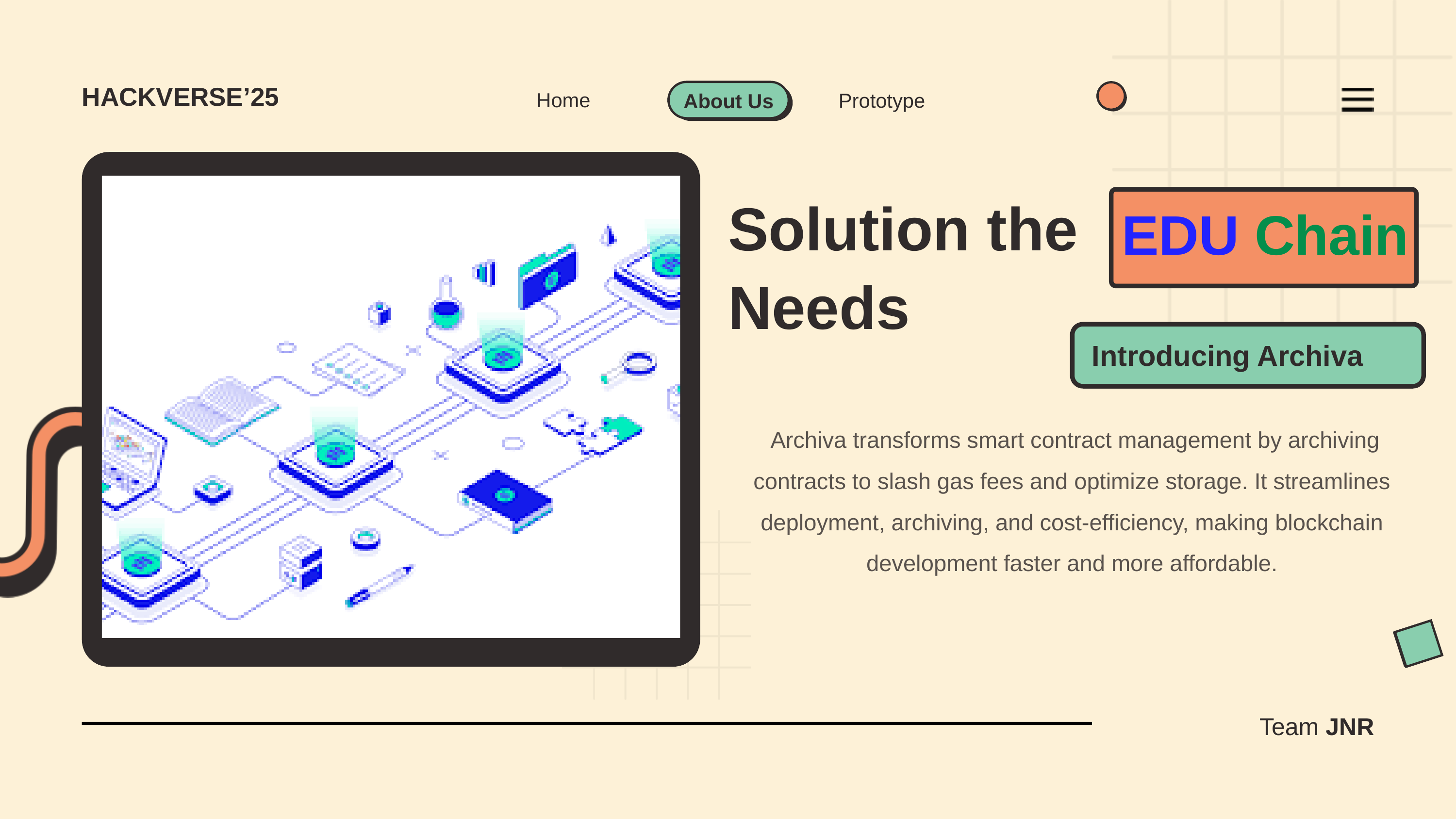

Home
Prototype

About Us

HACKVERSE’25

Solution the Needs

EDU Chain

Introducing Archiva

 Archiva transforms smart contract management by archiving contracts to slash gas fees and optimize storage. It streamlines deployment, archiving, and cost-efficiency, making blockchain development faster and more affordable.

Team JNR